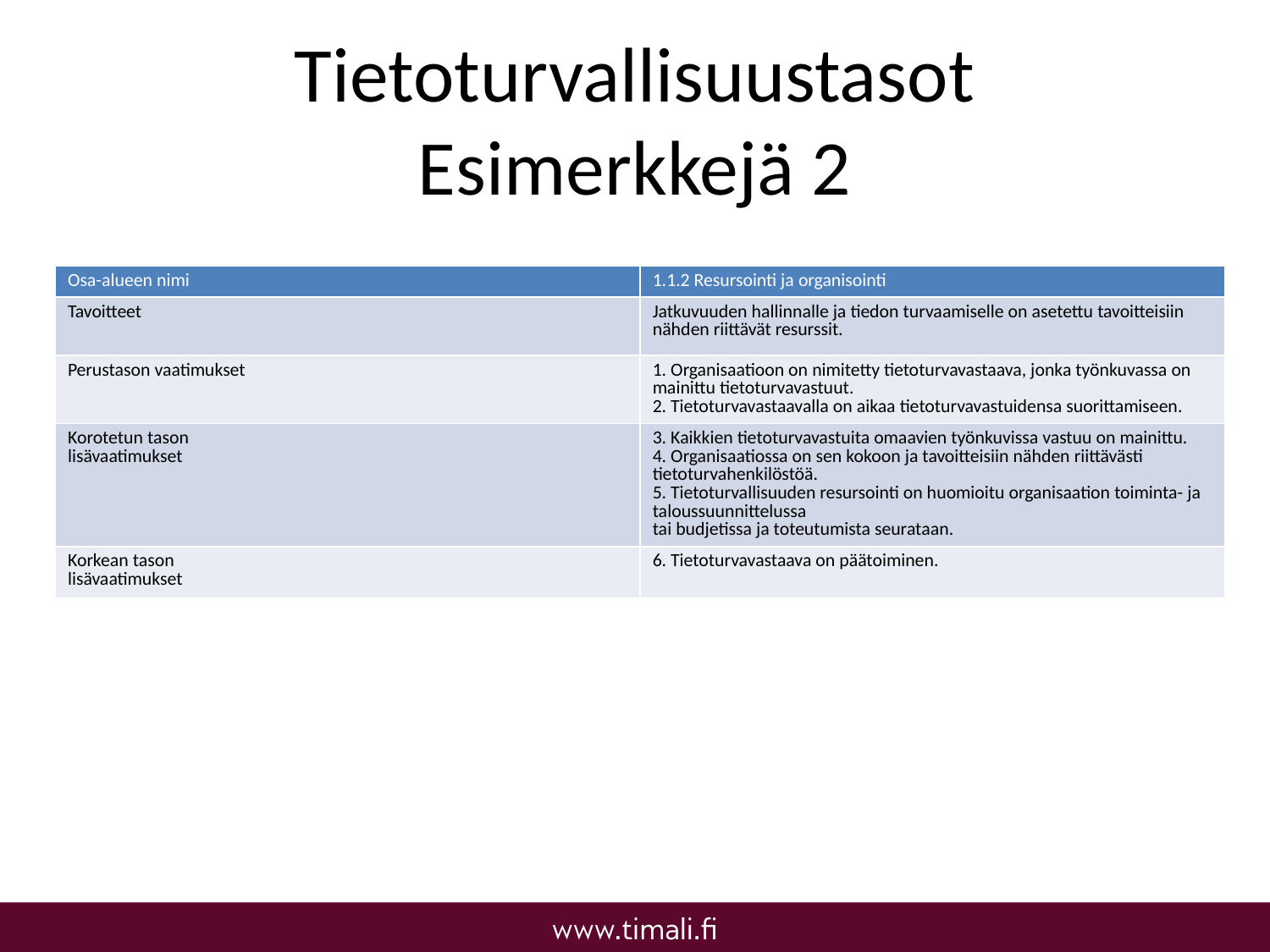

# Tietoturvallisuustasot Esimerkkejä 2
| Osa-alueen nimi | 1.1.2 Resursointi ja organisointi |
| --- | --- |
| Tavoitteet | Jatkuvuuden hallinnalle ja tiedon turvaamiselle on asetettu tavoitteisiin nähden riittävät resurssit. |
| Perustason vaatimukset | 1. Organisaatioon on nimitetty tietoturvavastaava, jonka työnkuvassa on mainittu tietoturvavastuut. 2. Tietoturvavastaavalla on aikaa tietoturvavastuidensa suorittamiseen. |
| Korotetun tason lisävaatimukset | 3. Kaikkien tietoturvavastuita omaavien työnkuvissa vastuu on mainittu. 4. Organisaatiossa on sen kokoon ja tavoitteisiin nähden riittävästi tietoturvahenkilöstöä. 5. Tietoturvallisuuden resursointi on huomioitu organisaation toiminta- ja taloussuunnittelussa tai budjetissa ja toteutumista seurataan. |
| Korkean tason lisävaatimukset | 6. Tietoturvavastaava on päätoiminen. |